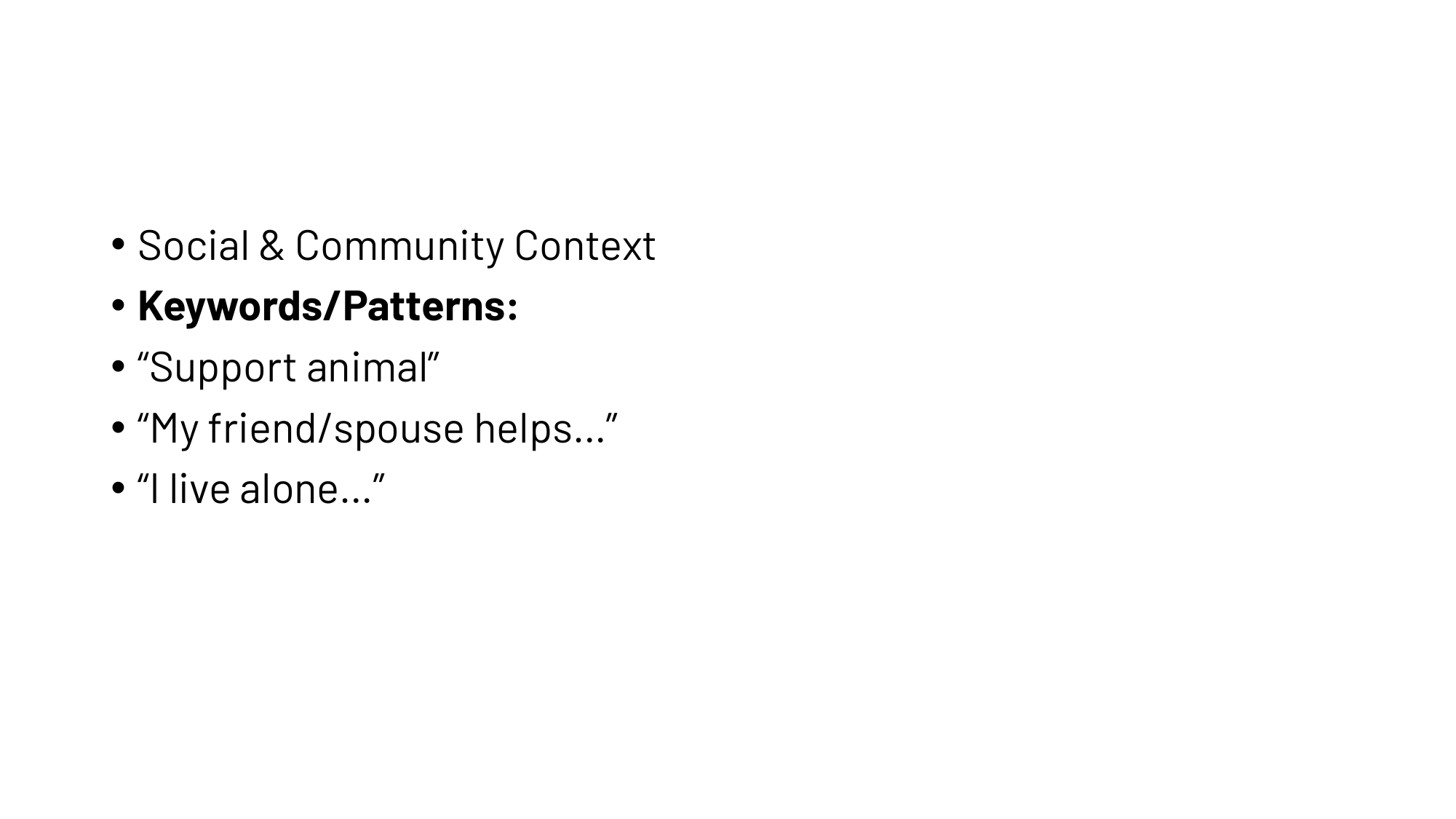

#
Social & Community Context
Keywords/Patterns:
“Support animal”
“My friend/spouse helps…”
“I live alone…”